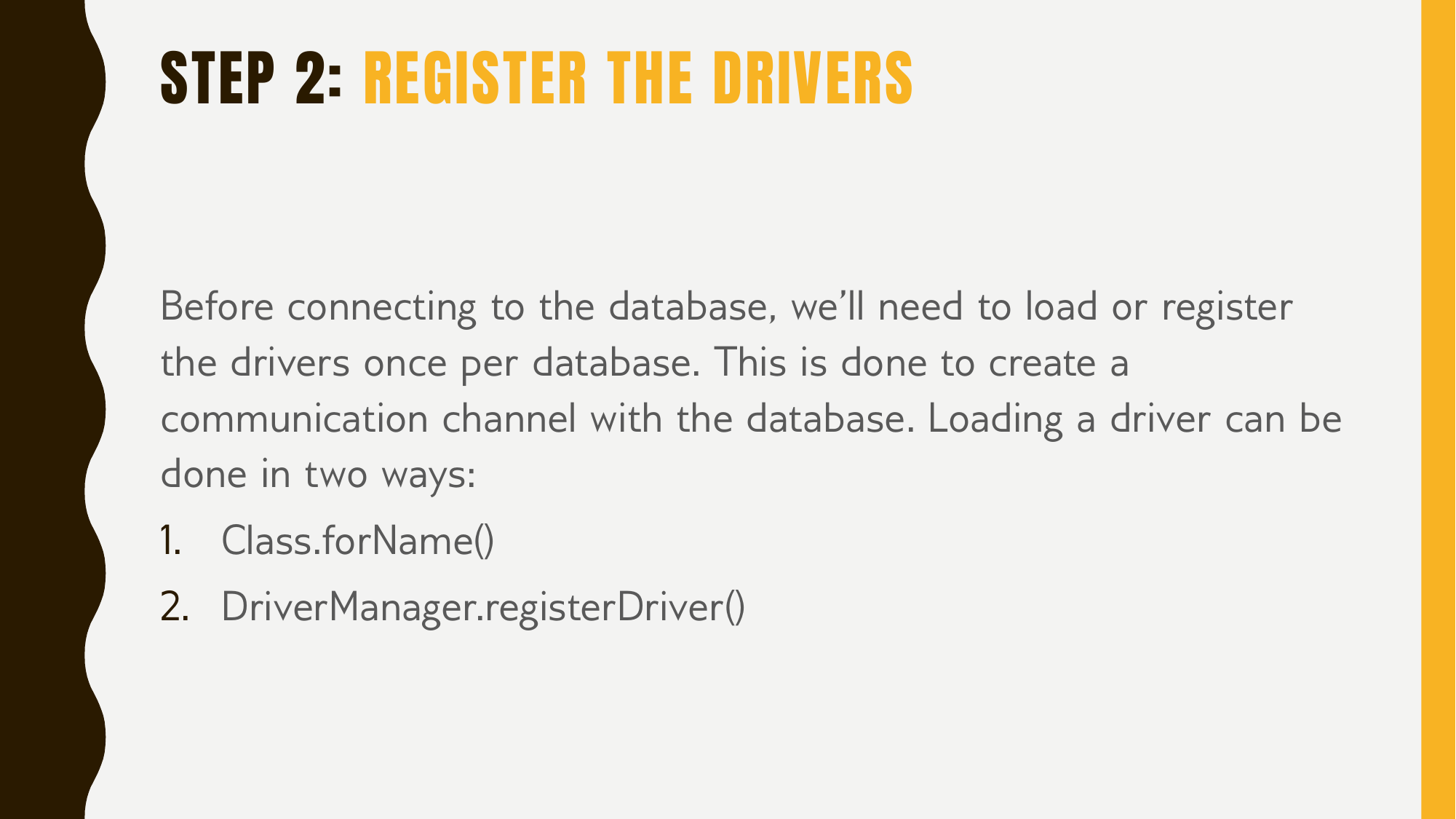

# STEP 2: Register the drivers
Before connecting to the database, we’ll need to load or register the drivers once per database. This is done to create a communication channel with the database. Loading a driver can be done in two ways:
Class.forName()
DriverManager.registerDriver()